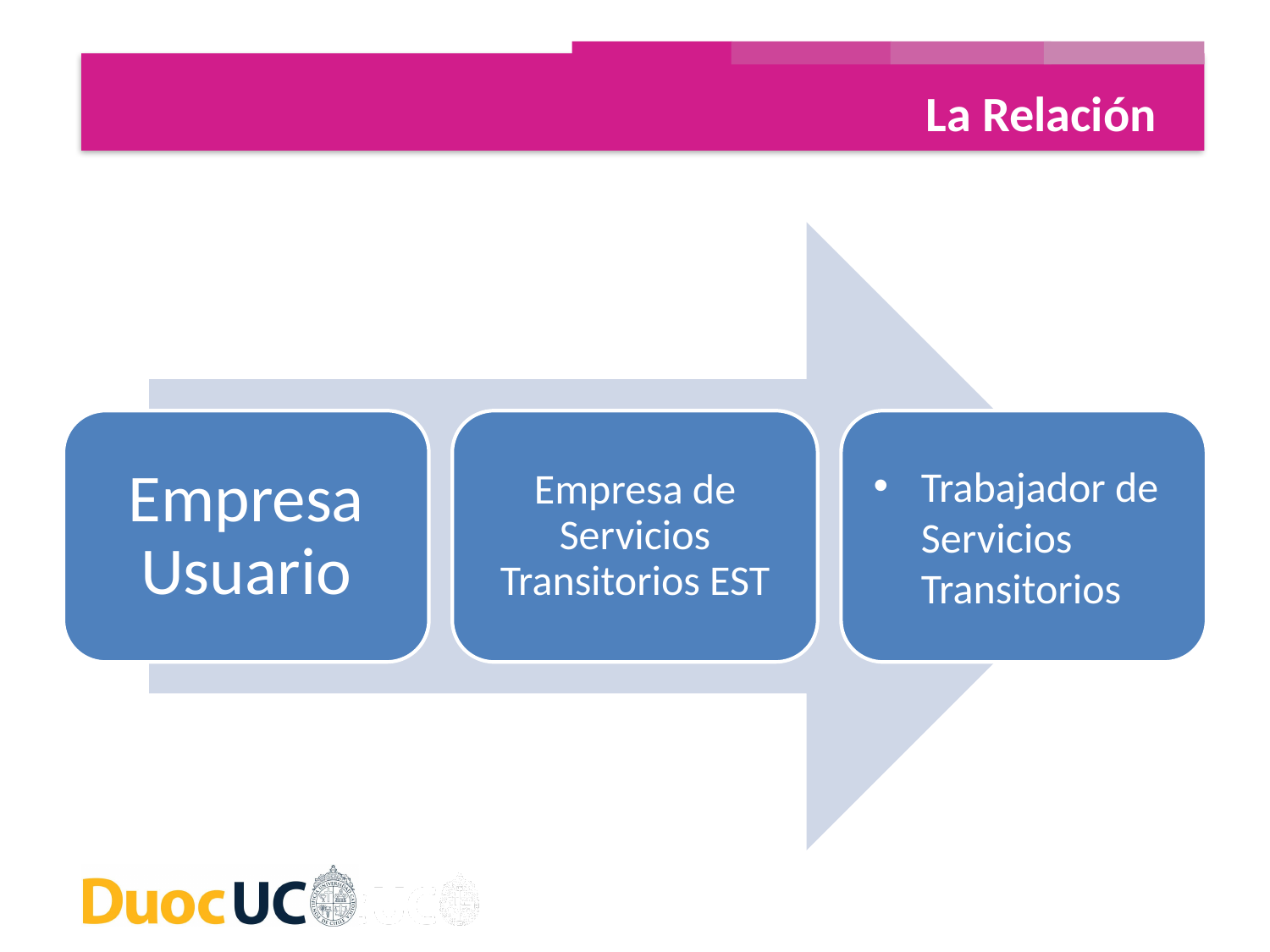

La Relación

Empresa Usuario
Empresa de Servicios Transitorios EST
Trabajador de Servicios Transitorios